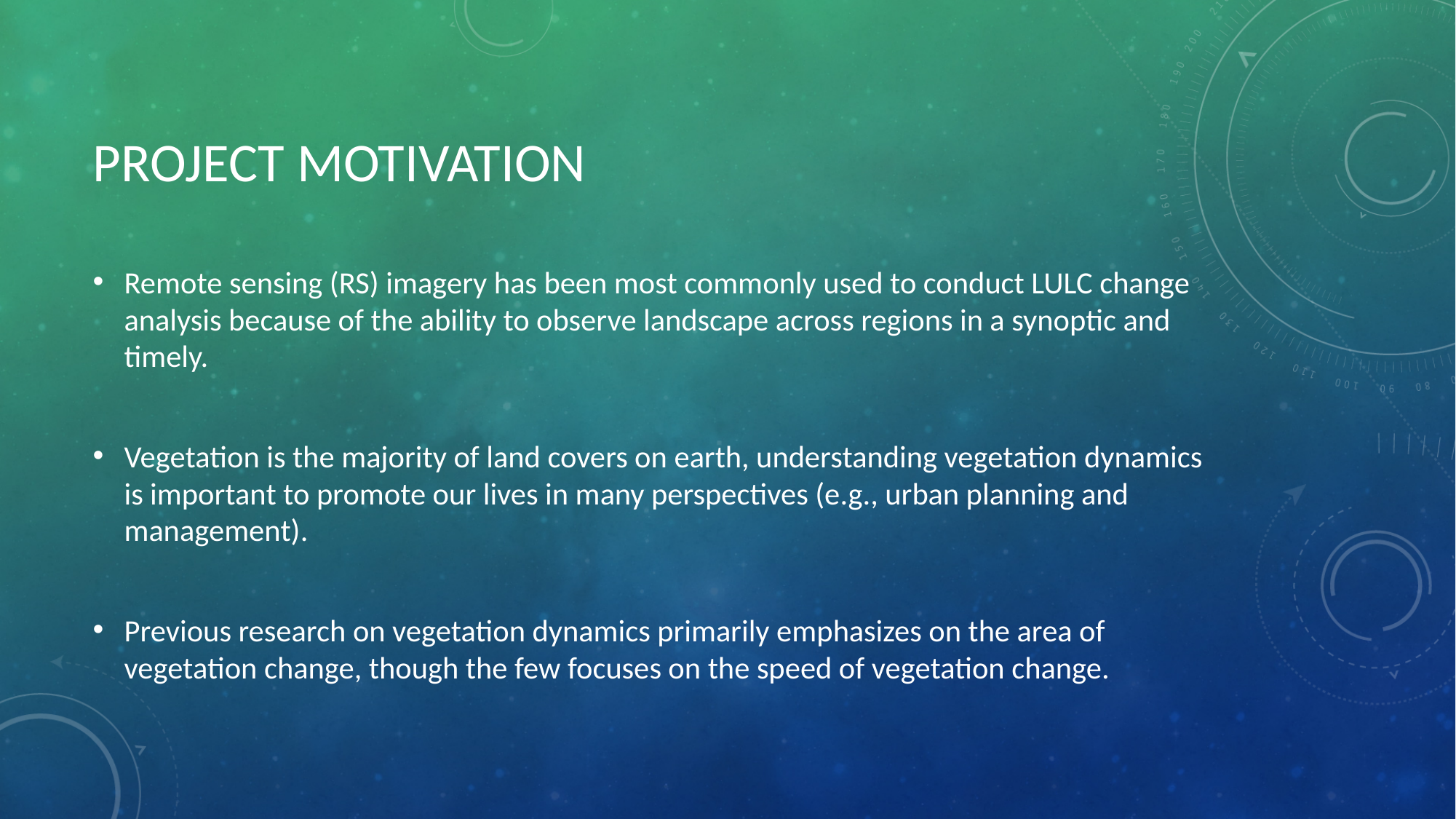

# Project Motivation
Remote sensing (RS) imagery has been most commonly used to conduct LULC change analysis because of the ability to observe landscape across regions in a synoptic and timely.

Vegetation is the majority of land covers on earth, understanding vegetation dynamics is important to promote our lives in many perspectives (e.g., urban planning and management).

Previous research on vegetation dynamics primarily emphasizes on the area of vegetation change, though the few focuses on the speed of vegetation change.